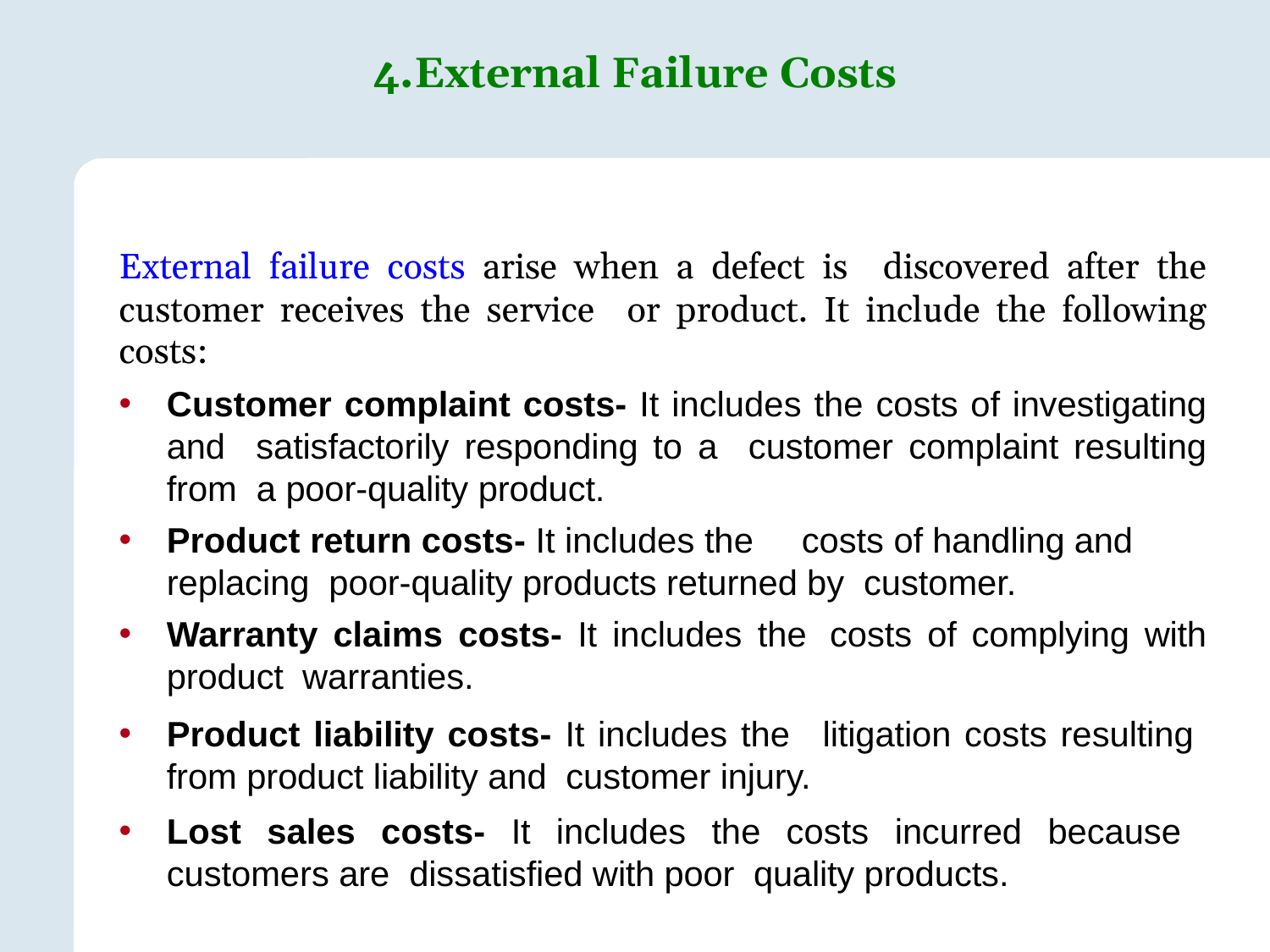

# 4.External Failure Costs

External failure costs arise when a defect is  discovered after the customer receives the service  or product. It include the following costs:
Customer complaint costs- It includes the costs of investigating and  satisfactorily responding to a  customer complaint resulting from  a poor-quality product.
Product return costs- It includes the	costs of handling and replacing  poor-quality products returned by  customer.
Warranty claims costs- It includes the	costs of complying with product  warranties.
Product liability costs- It includes the 	litigation costs resulting  from product liability and  customer injury.
Lost sales costs- It includes the costs incurred because  customers are  dissatisfied with poor  quality products.